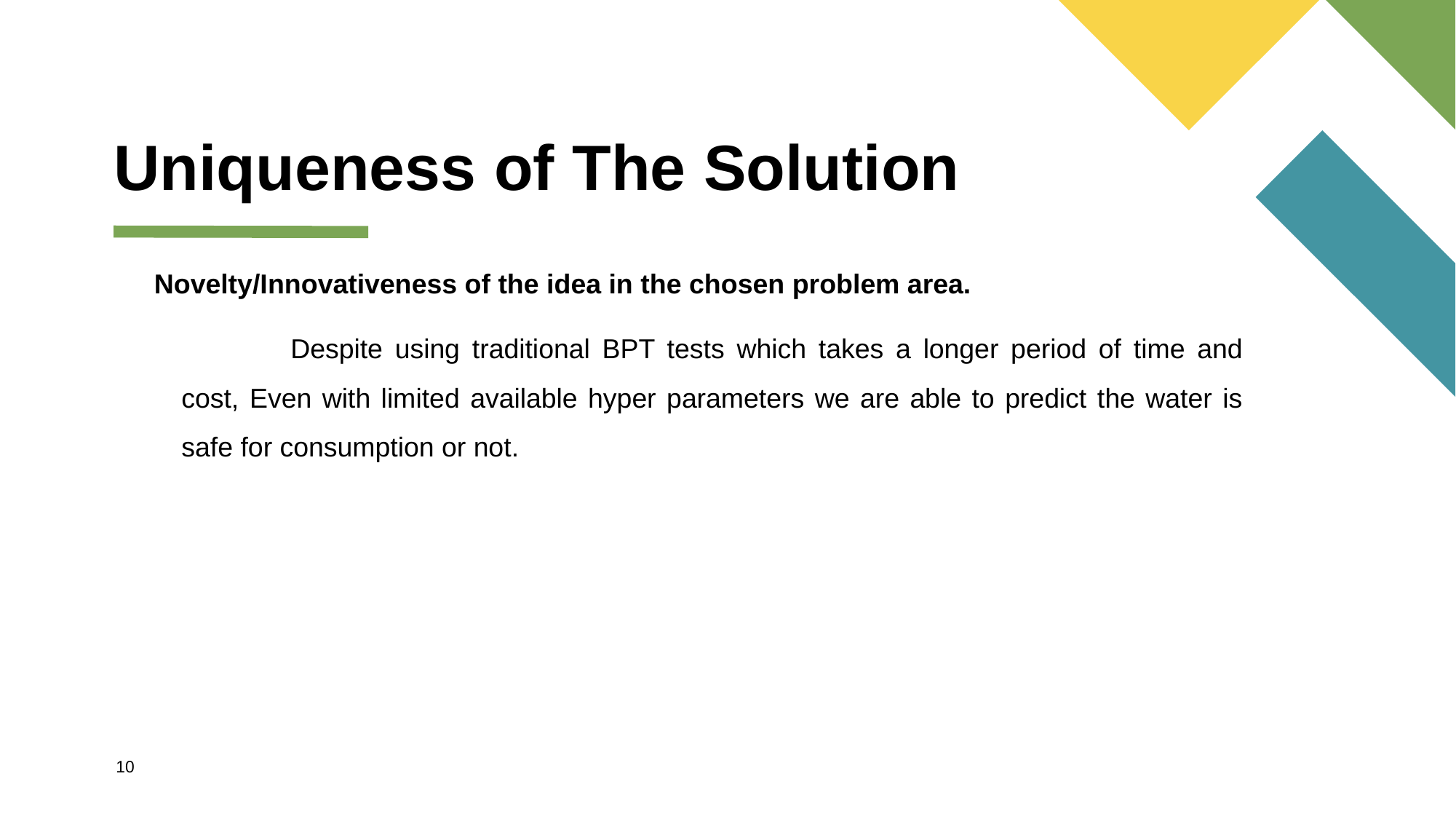

# Uniqueness of The Solution
Novelty/Innovativeness of the idea in the chosen problem area.
		Despite using traditional BPT tests which takes a longer period of time and cost, Even with limited available hyper parameters we are able to predict the water is safe for consumption or not.

10